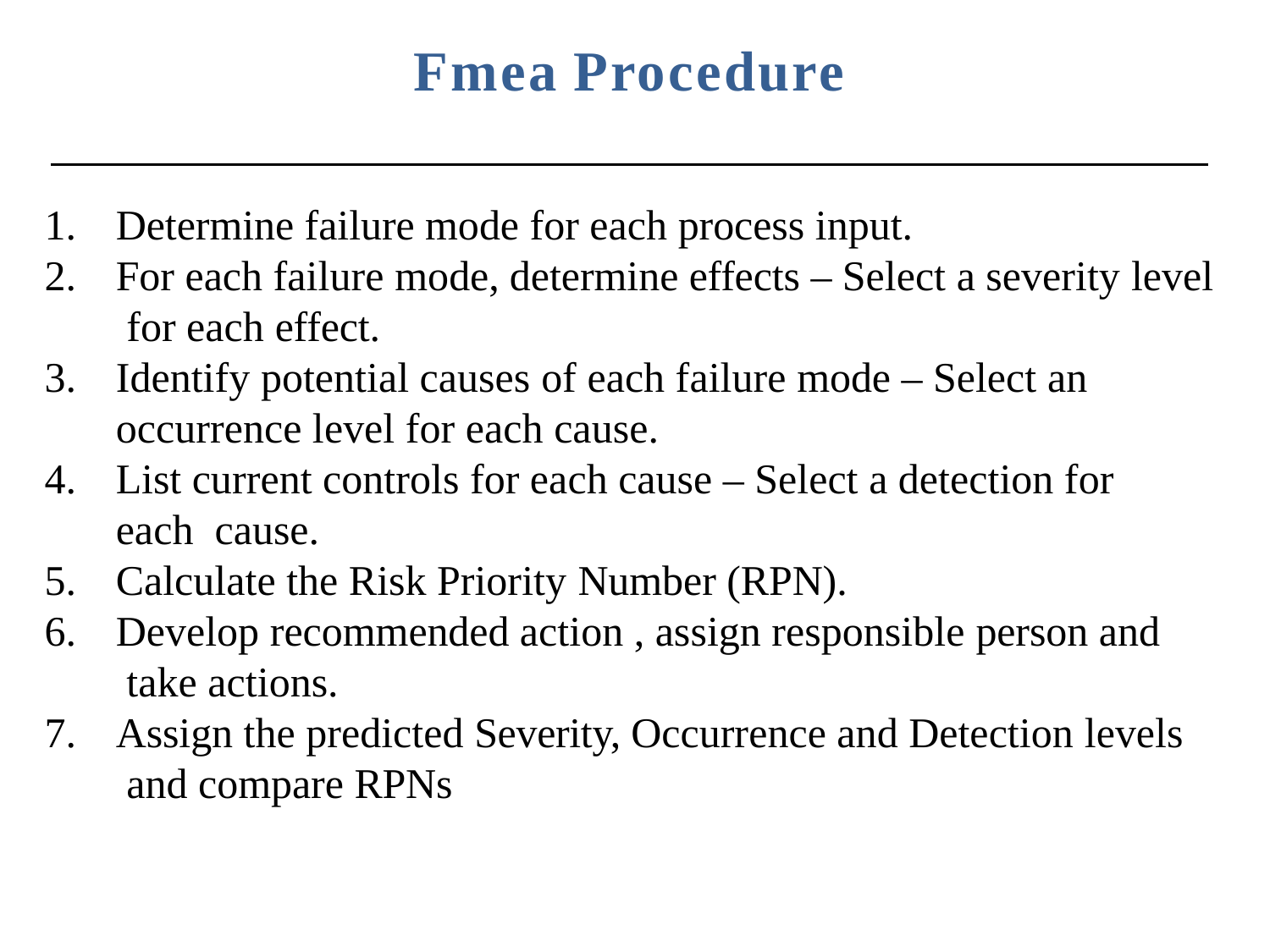

# Fmea Procedure

Determine failure mode for each process input.
For each failure mode, determine effects – Select a severity level  for each effect.
Identify potential causes of each failure mode – Select an
occurrence level for each cause.
List current controls for each cause – Select a detection for each  cause.
Calculate the Risk Priority Number (RPN).
Develop recommended action , assign responsible person and  take actions.
Assign the predicted Severity, Occurrence and Detection levels  and compare RPNs